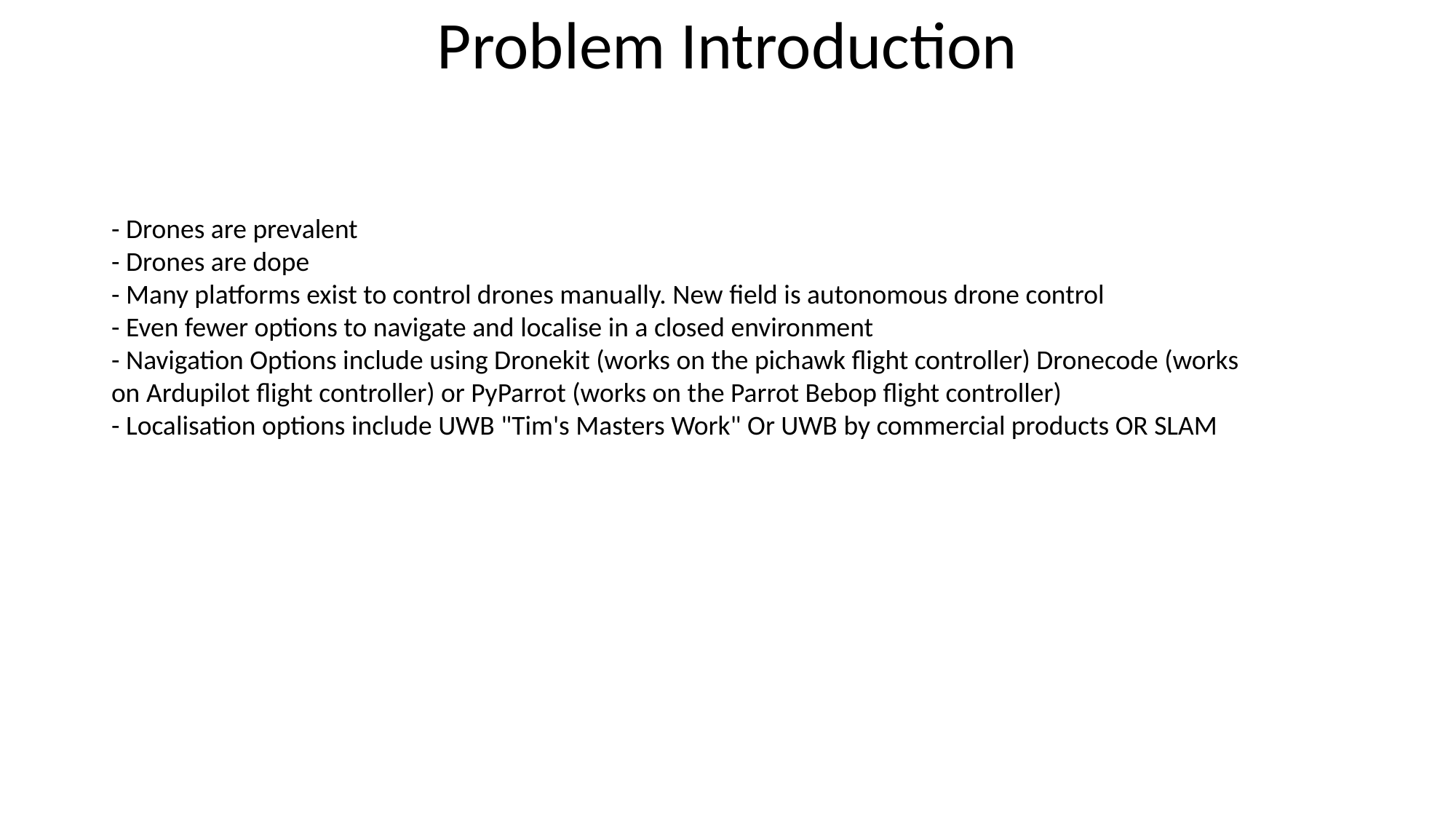

# Problem Introduction
- Drones are prevalent
- Drones are dope
- Many platforms exist to control drones manually. New field is autonomous drone control
- Even fewer options to navigate and localise in a closed environment
- Navigation Options include using Dronekit (works on the pichawk flight controller) Dronecode (works on Ardupilot flight controller) or PyParrot (works on the Parrot Bebop flight controller)
- Localisation options include UWB "Tim's Masters Work" Or UWB by commercial products OR SLAM